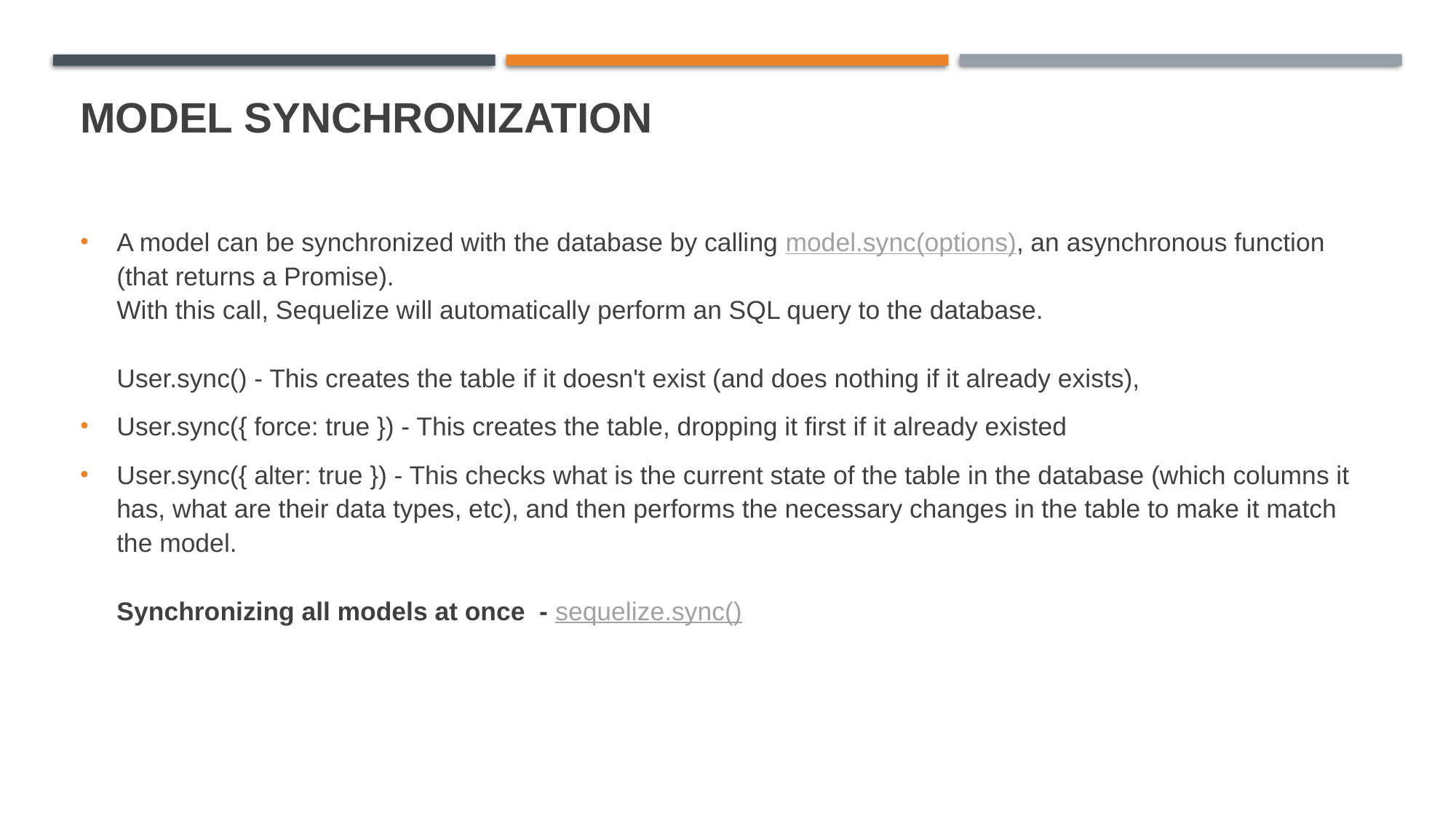

# Model synchronization
A model can be synchronized with the database by calling model.sync(options), an asynchronous function (that returns a Promise).
With this call, Sequelize will automatically perform an SQL query to the database.
User.sync() - This creates the table if it doesn't exist (and does nothing if it already exists),
User.sync({ force: true }) - This creates the table, dropping it first if it already existed
User.sync({ alter: true }) - This checks what is the current state of the table in the database (which columns it has, what are their data types, etc), and then performs the necessary changes in the table to make it match the model.
Synchronizing all models at once  - sequelize.sync()